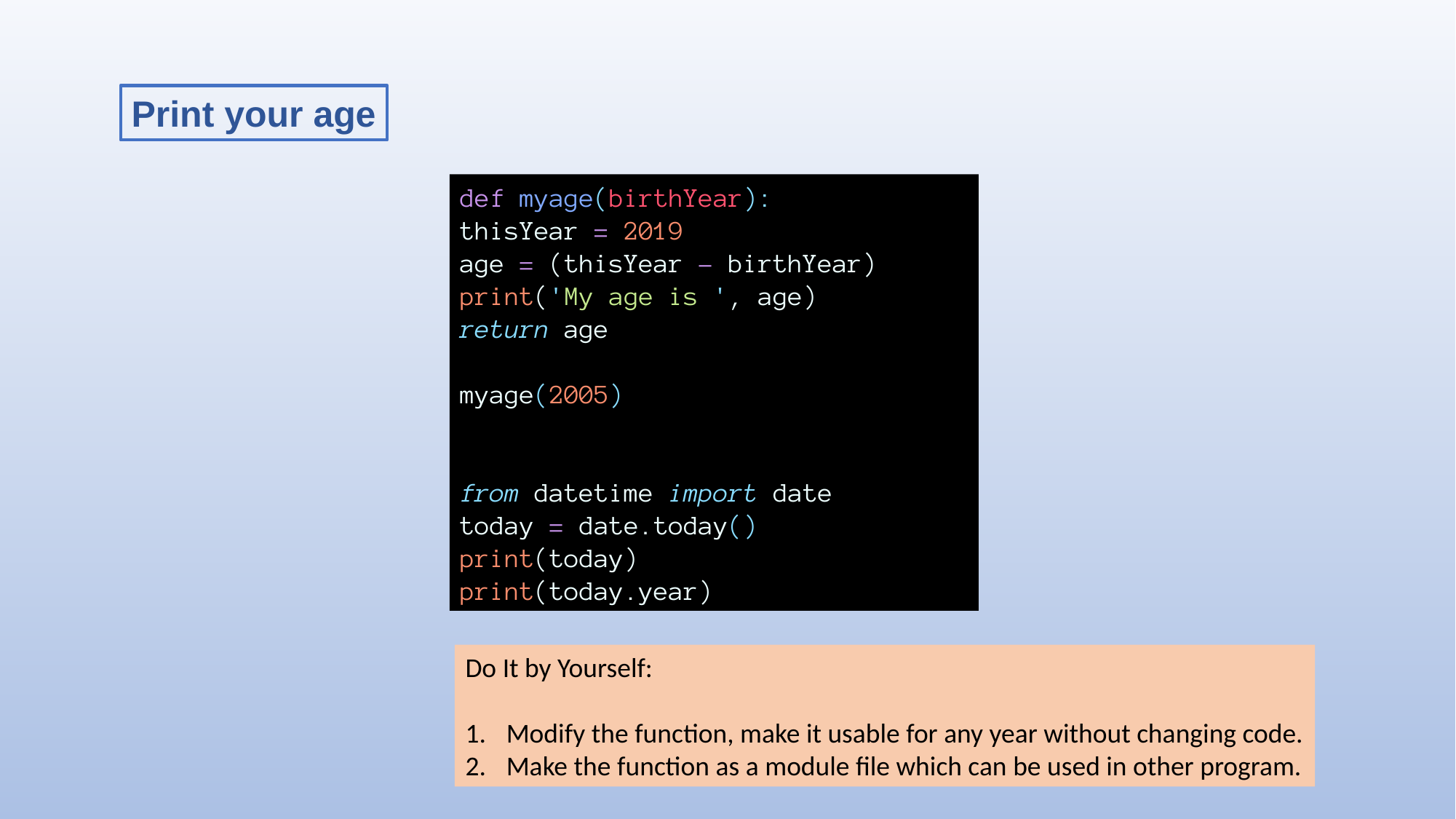

Print your age
def myage(birthYear):
thisYear = 2019
age = (thisYear - birthYear)
print('My age is ', age)
return age
myage(2005)
from datetime import date
today = date.today()
print(today)
print(today.year)
Do It by Yourself:

Modify the function, make it usable for any year without changing code.
Make the function as a module file which can be used in other program.